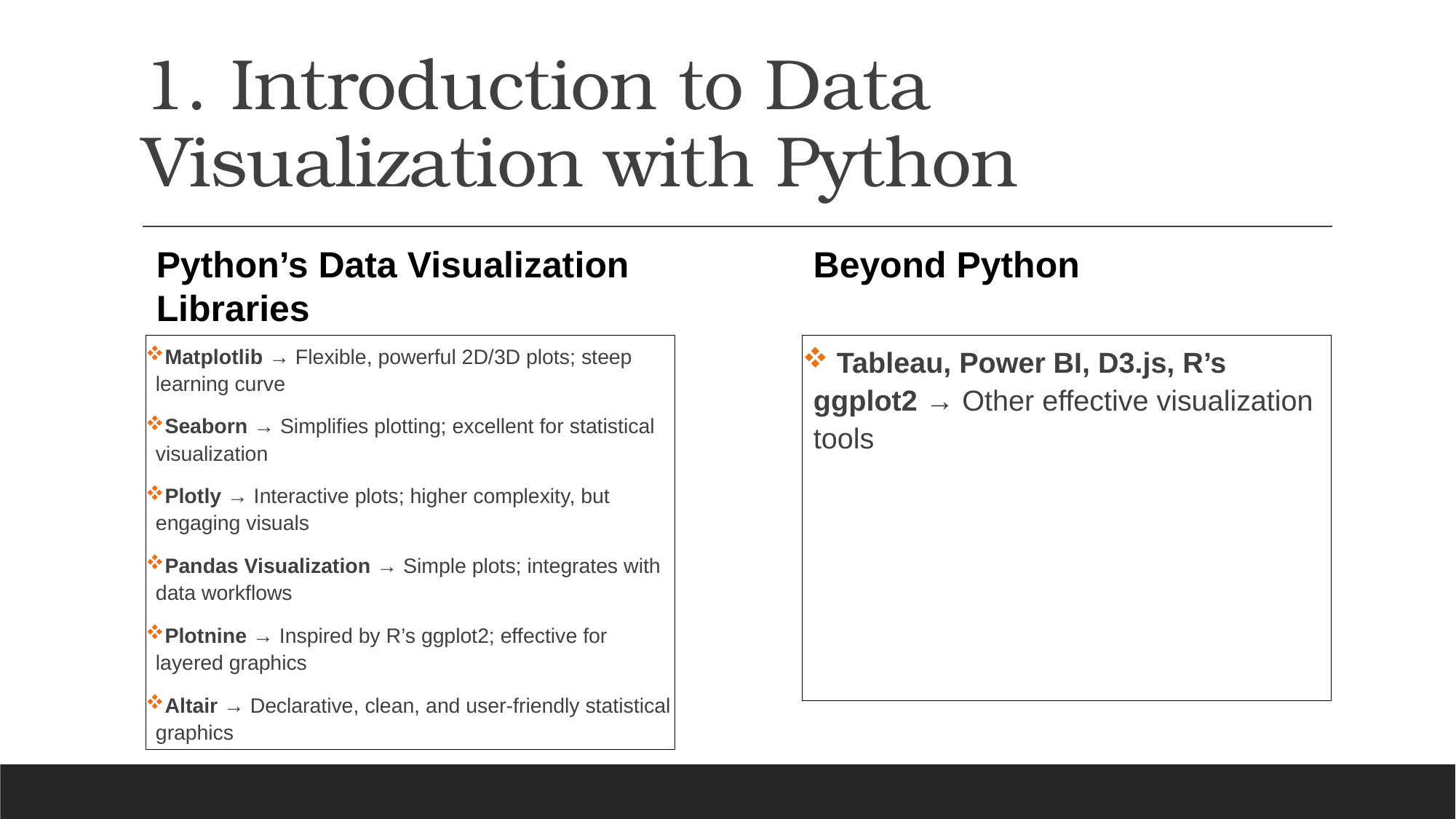

# 1. Introduction to Data Visualization with Python
Python’s Data Visualization Libraries
Beyond Python
 Matplotlib → Flexible, powerful 2D/3D plots; steep learning curve
 Seaborn → Simplifies plotting; excellent for statistical visualization
 Plotly → Interactive plots; higher complexity, but engaging visuals
 Pandas Visualization → Simple plots; integrates with data workflows
 Plotnine → Inspired by R’s ggplot2; effective for layered graphics
 Altair → Declarative, clean, and user-friendly statistical graphics
 Tableau, Power BI, D3.js, R’s ggplot2 → Other effective visualization tools